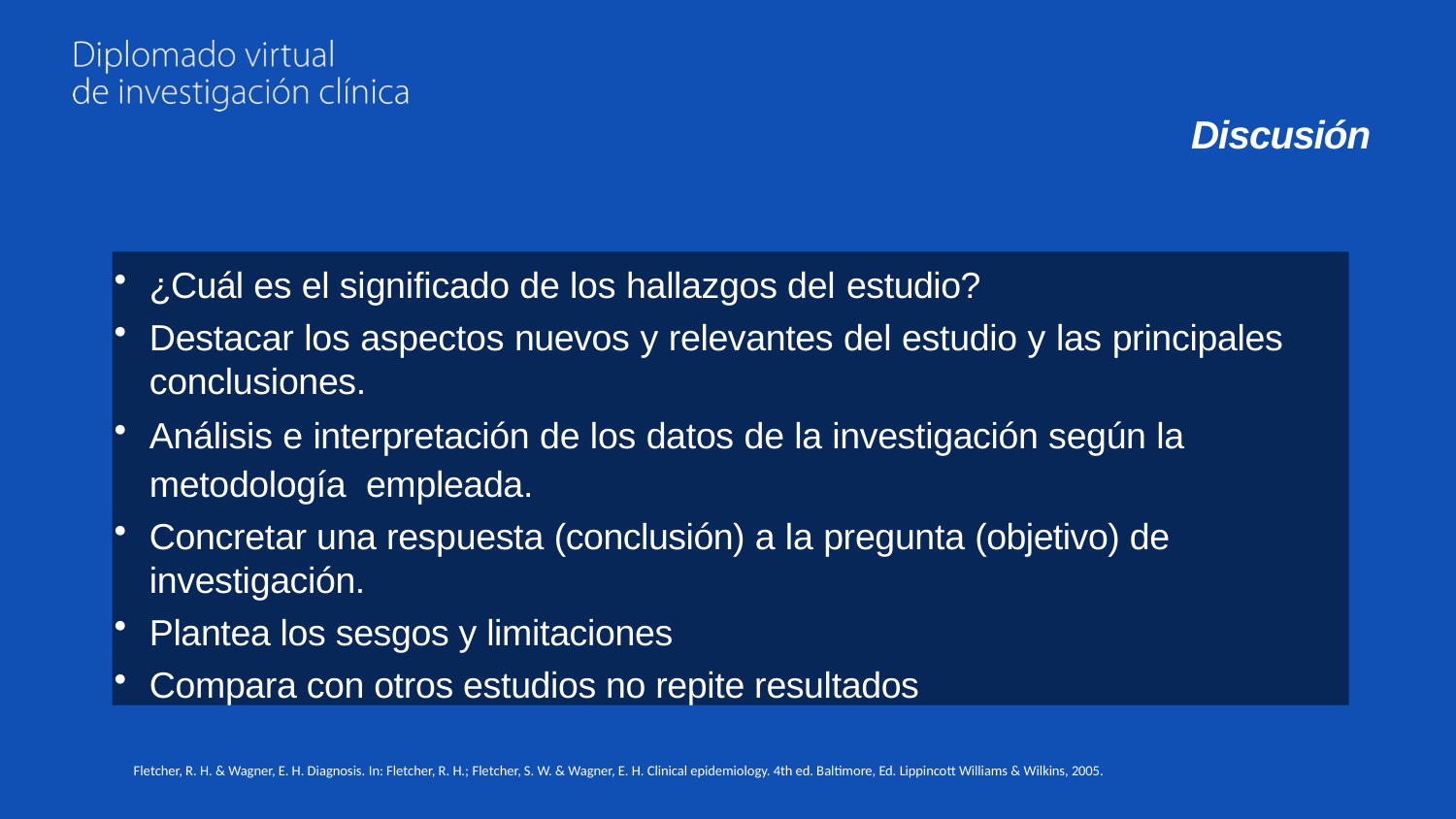

# Discusión
¿Cuál es el significado de los hallazgos del estudio?
Destacar los aspectos nuevos y relevantes del estudio y las principales conclusiones.
Análisis e interpretación de los datos de la investigación según la metodología  empleada.
Concretar una respuesta (conclusión) a la pregunta (objetivo) de investigación.
Plantea los sesgos y limitaciones
Compara con otros estudios no repite resultados
Fletcher, R. H. & Wagner, E. H. Diagnosis. In: Fletcher, R. H.; Fletcher, S. W. & Wagner, E. H. Clinical epidemiology. 4th ed. Baltimore, Ed. Lippincott Williams & Wilkins, 2005.